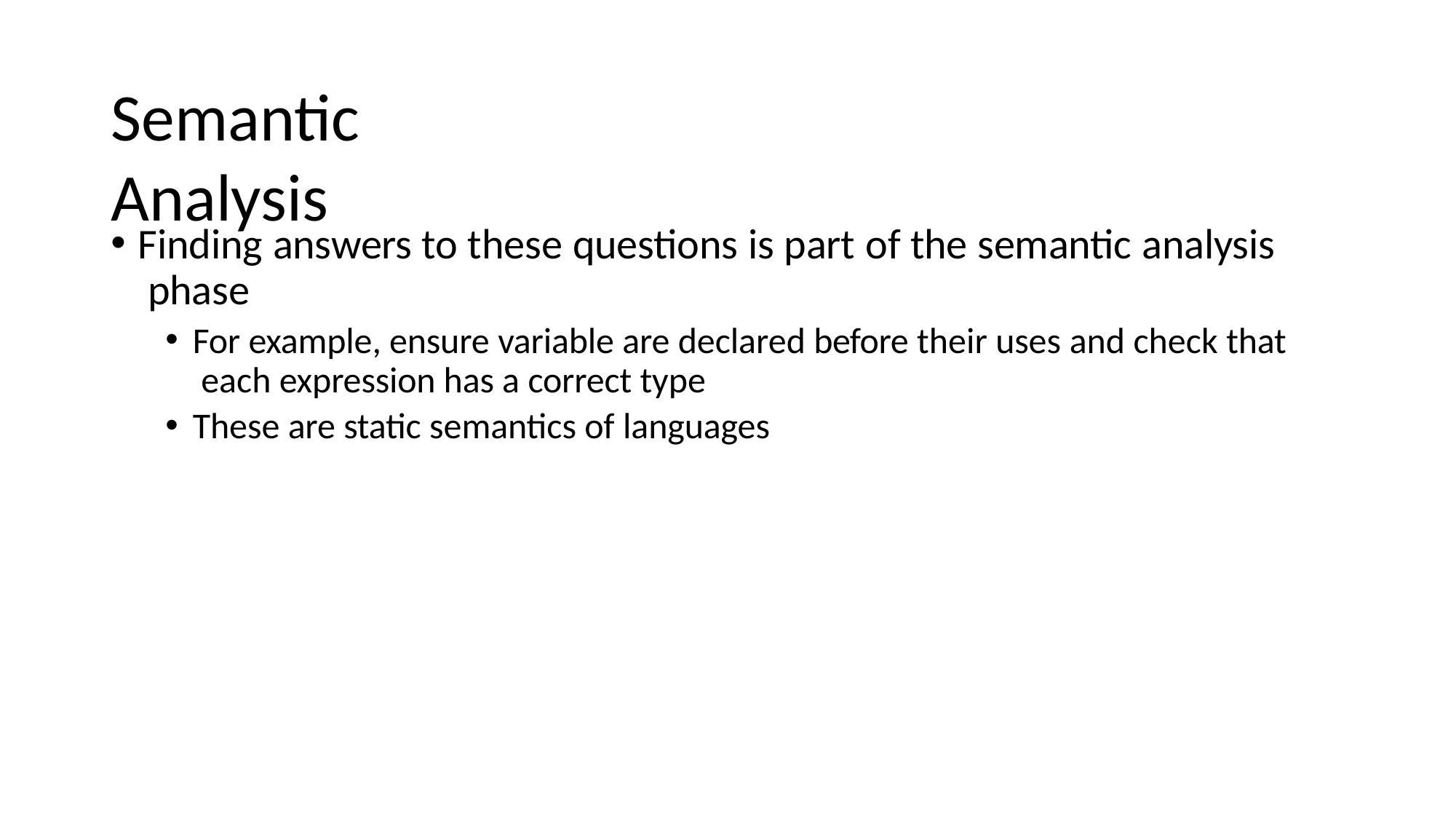

# Semantic Analysis
Finding answers to these questions is part of the semantic analysis  phase
For example, ensure variable are declared before their uses and check that  each expression has a correct type
These are static semantics of languages